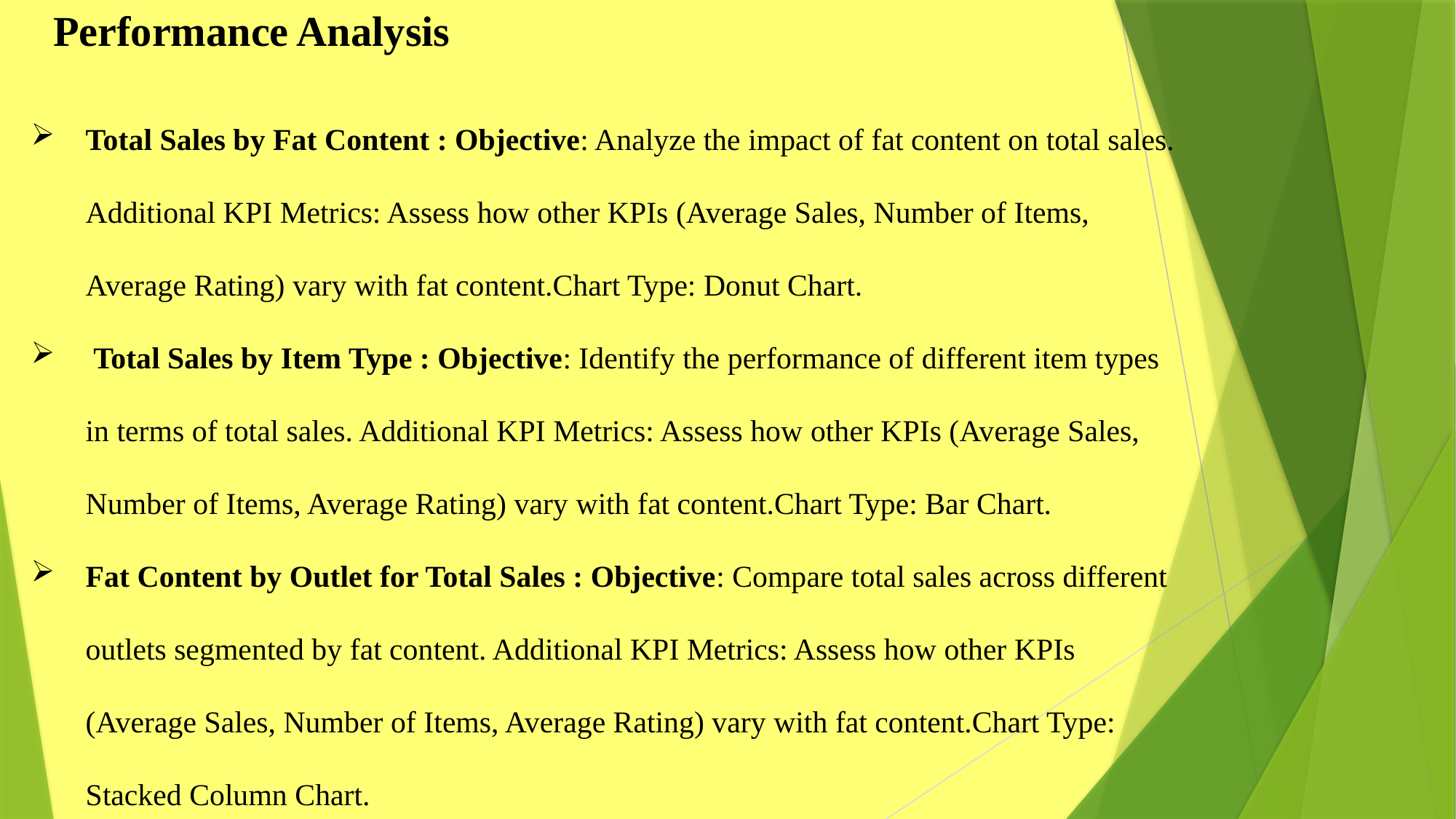

# Performance Analysis
Total Sales by Fat Content : Objective: Analyze the impact of fat content on total sales. Additional KPI Metrics: Assess how other KPIs (Average Sales, Number of Items, Average Rating) vary with fat content.Chart Type: Donut Chart.
 Total Sales by Item Type : Objective: Identify the performance of different item types in terms of total sales. Additional KPI Metrics: Assess how other KPIs (Average Sales, Number of Items, Average Rating) vary with fat content.Chart Type: Bar Chart.
Fat Content by Outlet for Total Sales : Objective: Compare total sales across different outlets segmented by fat content. Additional KPI Metrics: Assess how other KPIs (Average Sales, Number of Items, Average Rating) vary with fat content.Chart Type: Stacked Column Chart.